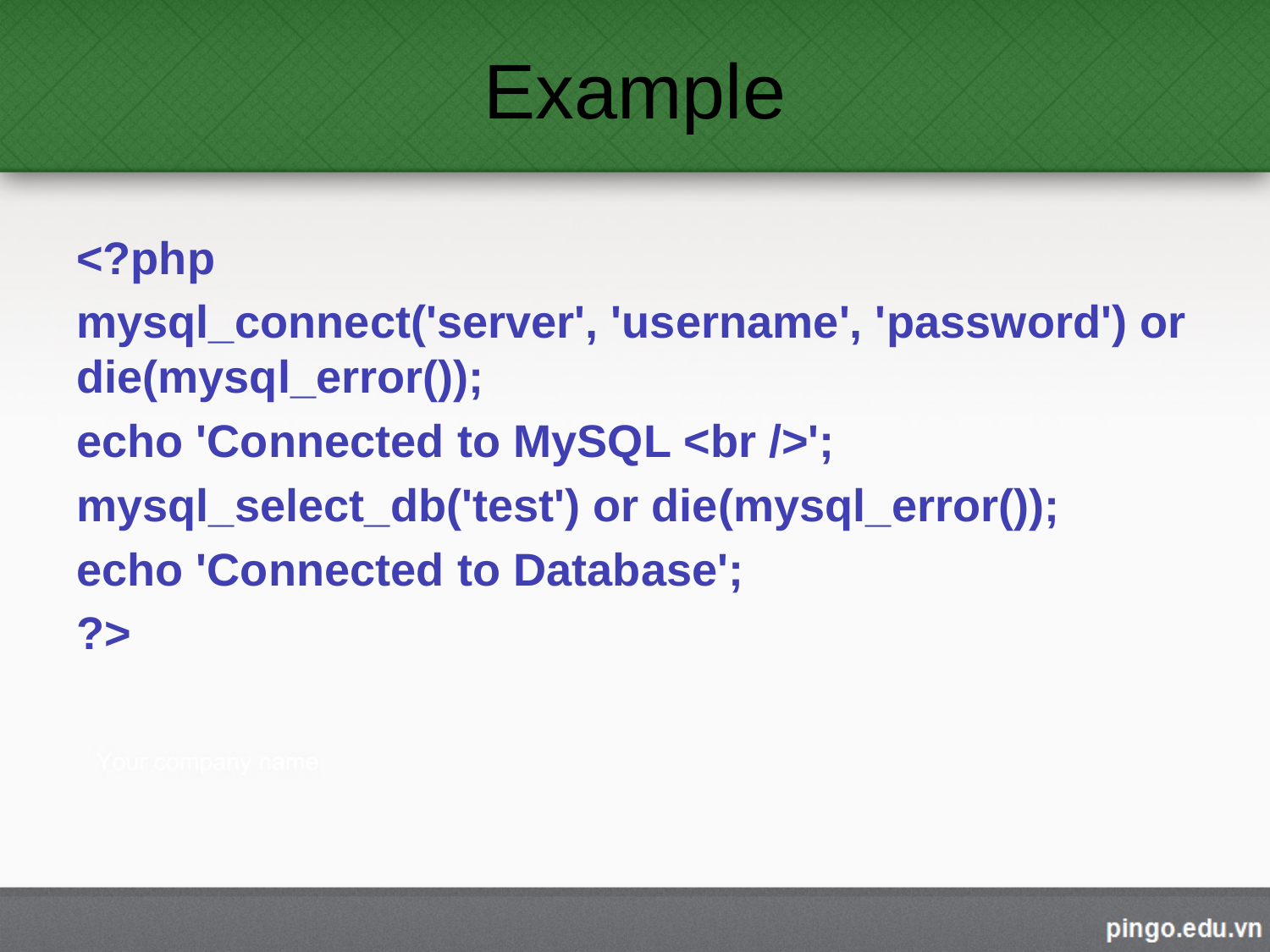

# Example
<?php
mysql_connect('server', 'username', 'password') or die(mysql_error());
echo 'Connected to MySQL <br />';
mysql_select_db('test') or die(mysql_error());
echo 'Connected to Database';
?>